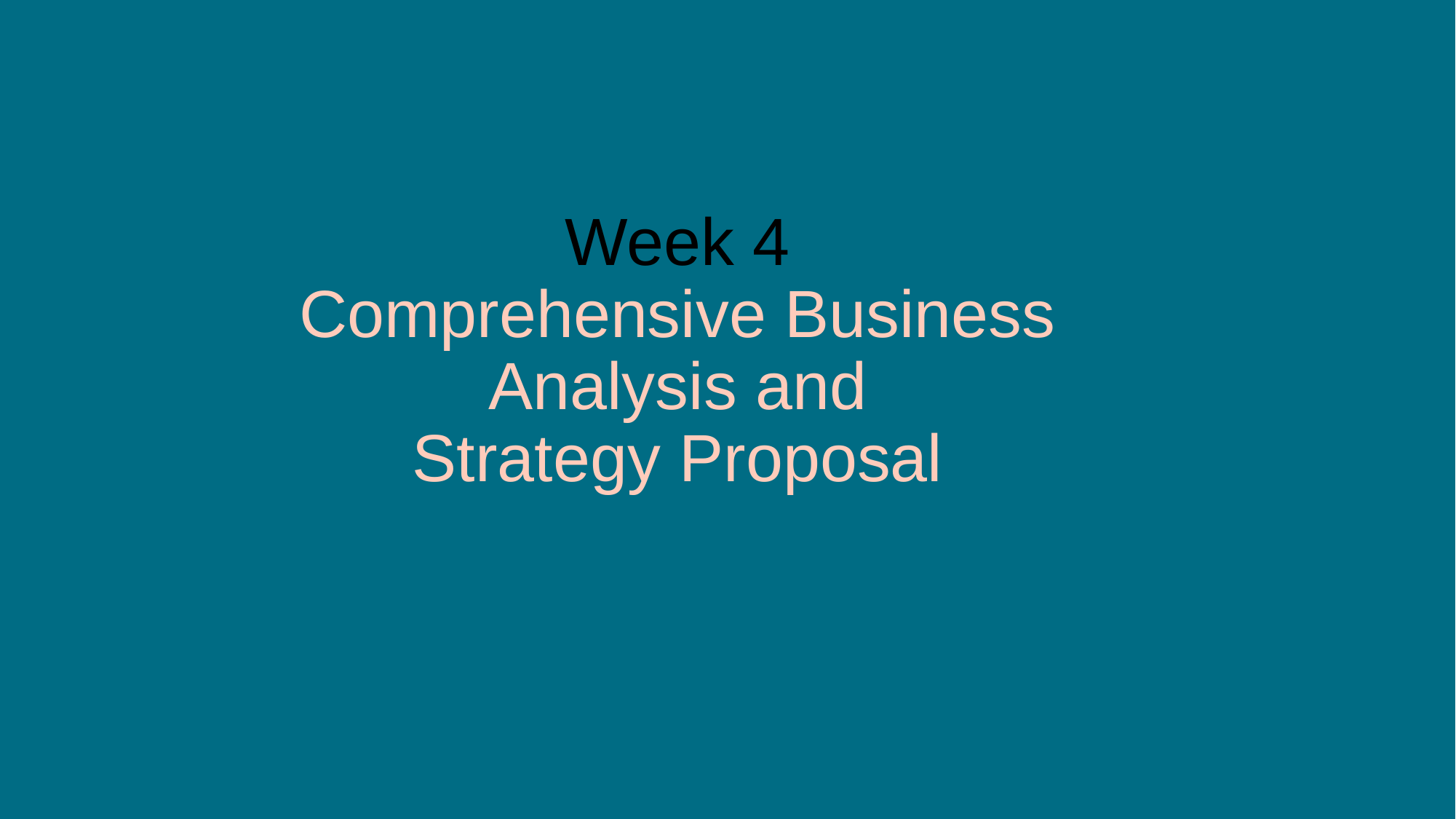

Week 4
Comprehensive Business Analysis and
Strategy Proposal